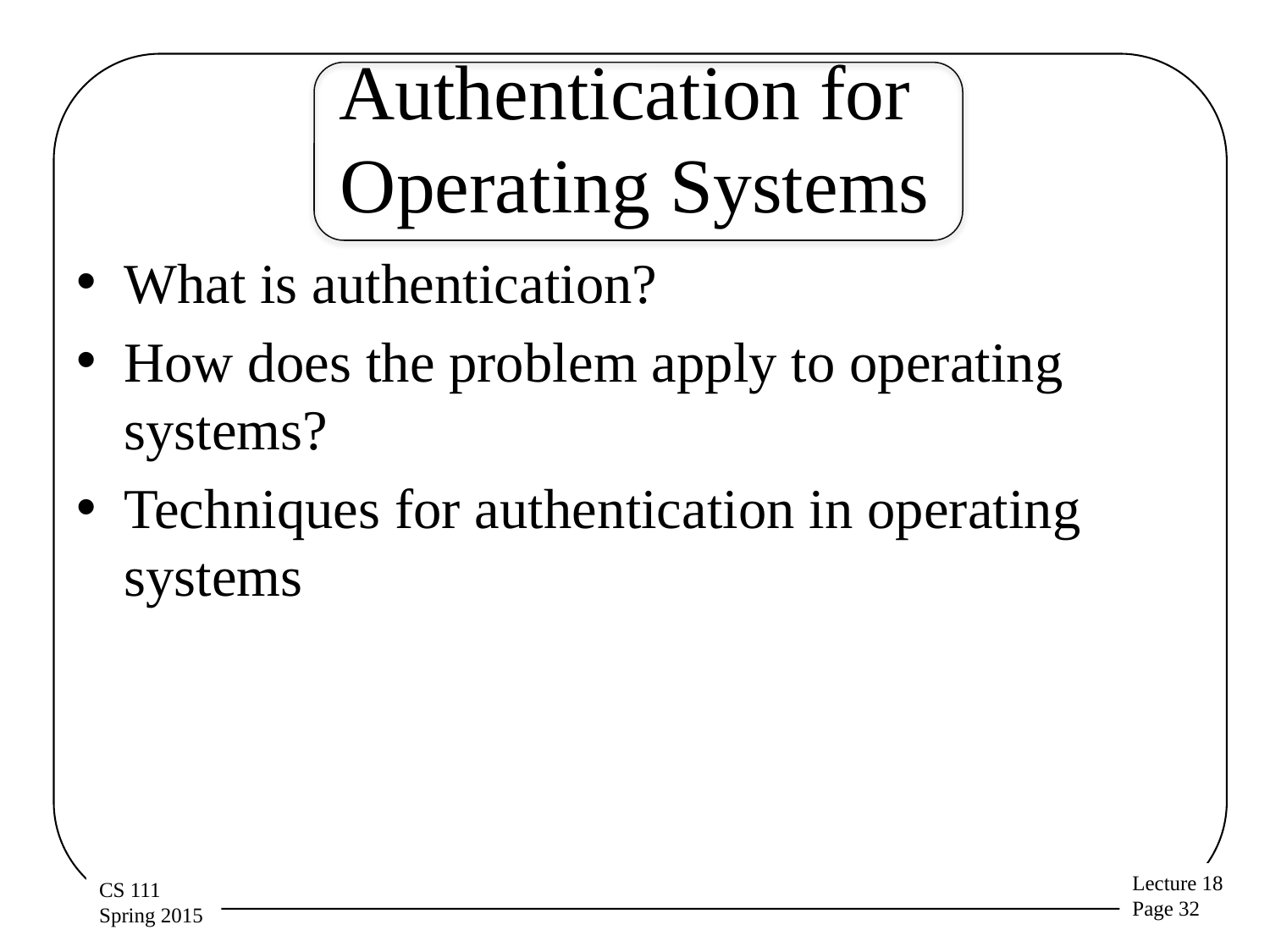

# Authentication for Operating Systems

What is authentication?
How does the problem apply to operating systems?
Techniques for authentication in operating systems